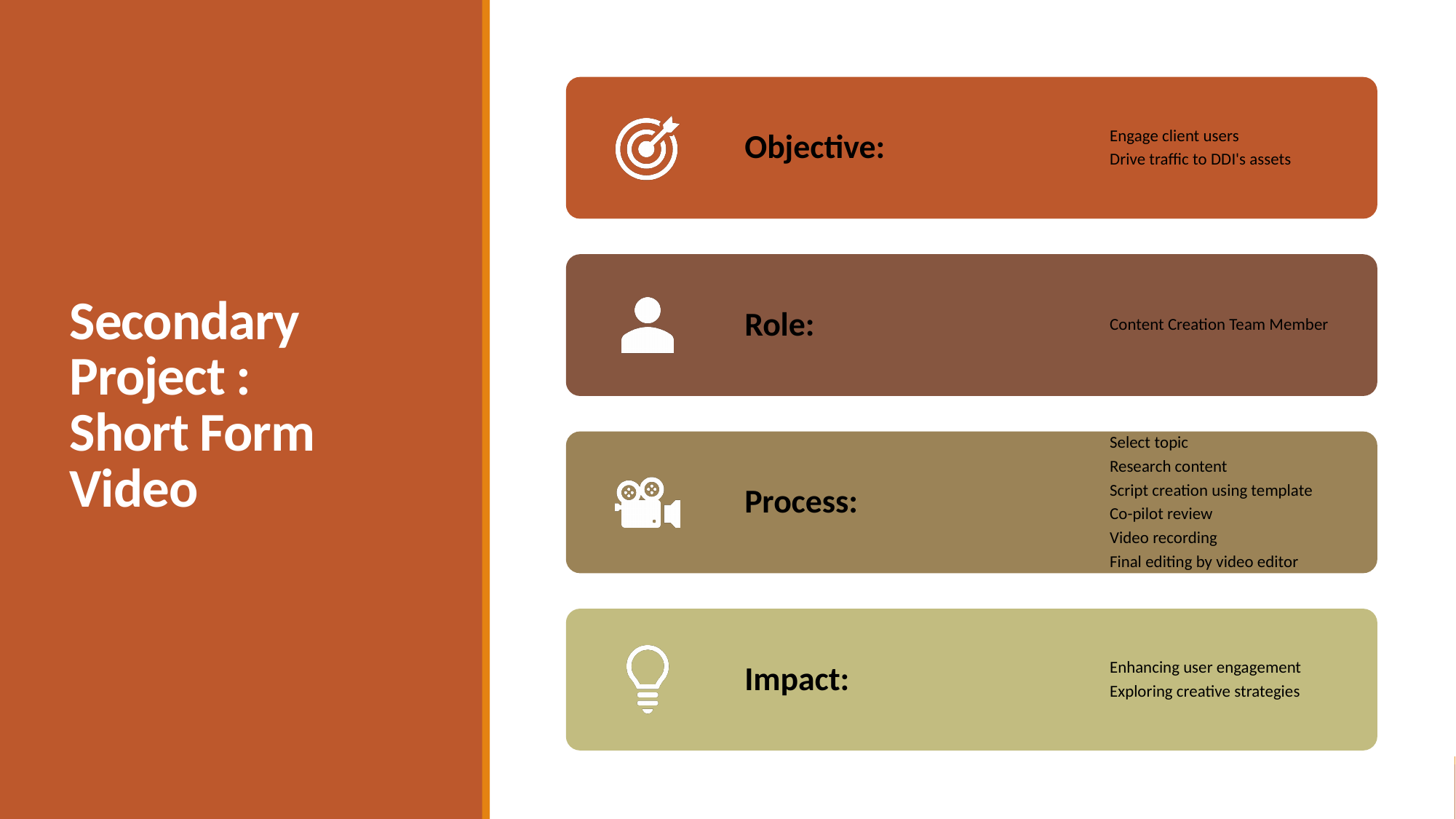

# Secondary Project : Short Form Video
Objective:
Engage client users
Drive traffic to DDI's assets
Role:
Content Creation Team Member
Process:
Select topic
Research content
Script creation using template
Co-pilot review
Video recording
Final editing by video editor
Impact:
Enhancing user engagement
Exploring creative strategies